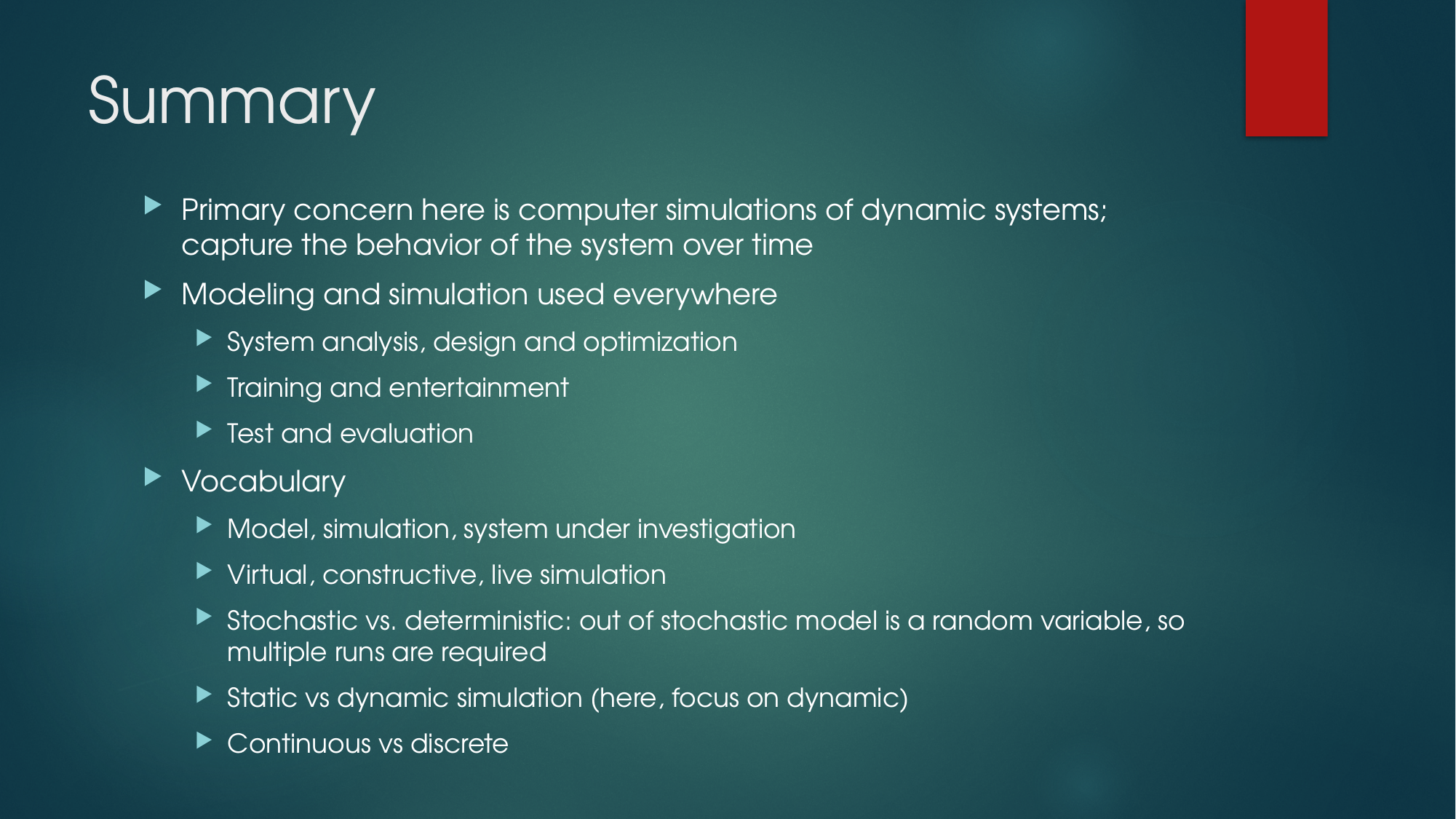

# Summary
Primary concern here is computer simulations of dynamic systems; capture the behavior of the system over time
Modeling and simulation used everywhere
System analysis, design and optimization
Training and entertainment
Test and evaluation
Vocabulary
Model, simulation, system under investigation
Virtual, constructive, live simulation
Stochastic vs. deterministic: out of stochastic model is a random variable, so multiple runs are required
Static vs dynamic simulation (here, focus on dynamic)
Continuous vs discrete